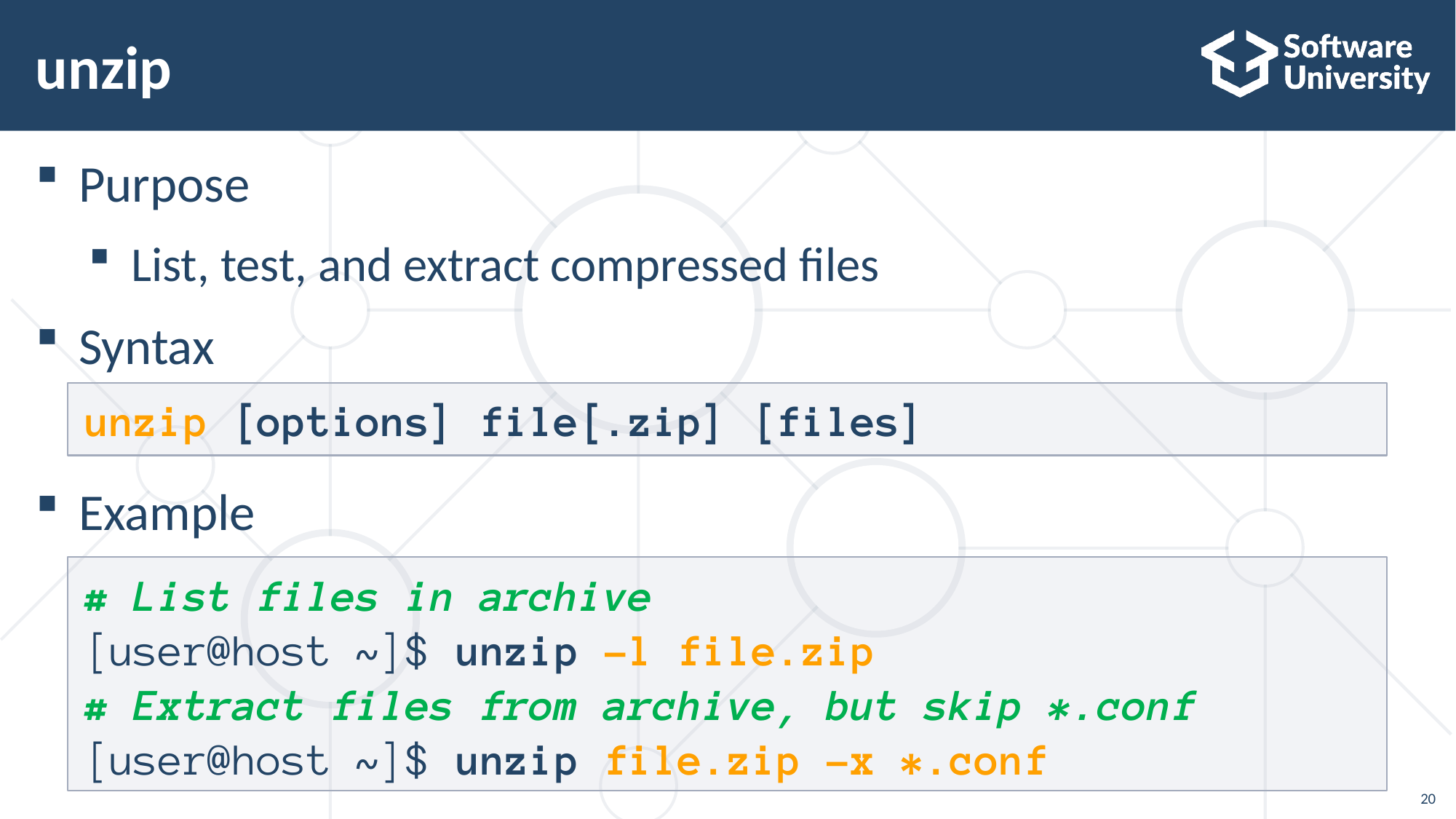

# unzip
Purpose
List, test, and extract compressed files
Syntax

Example

unzip [options] file[.zip] [files]
# List files in archive
[user@host ~]$ unzip -l file.zip
# Extract files from archive, but skip *.conf
[user@host ~]$ unzip file.zip -x *.conf
20